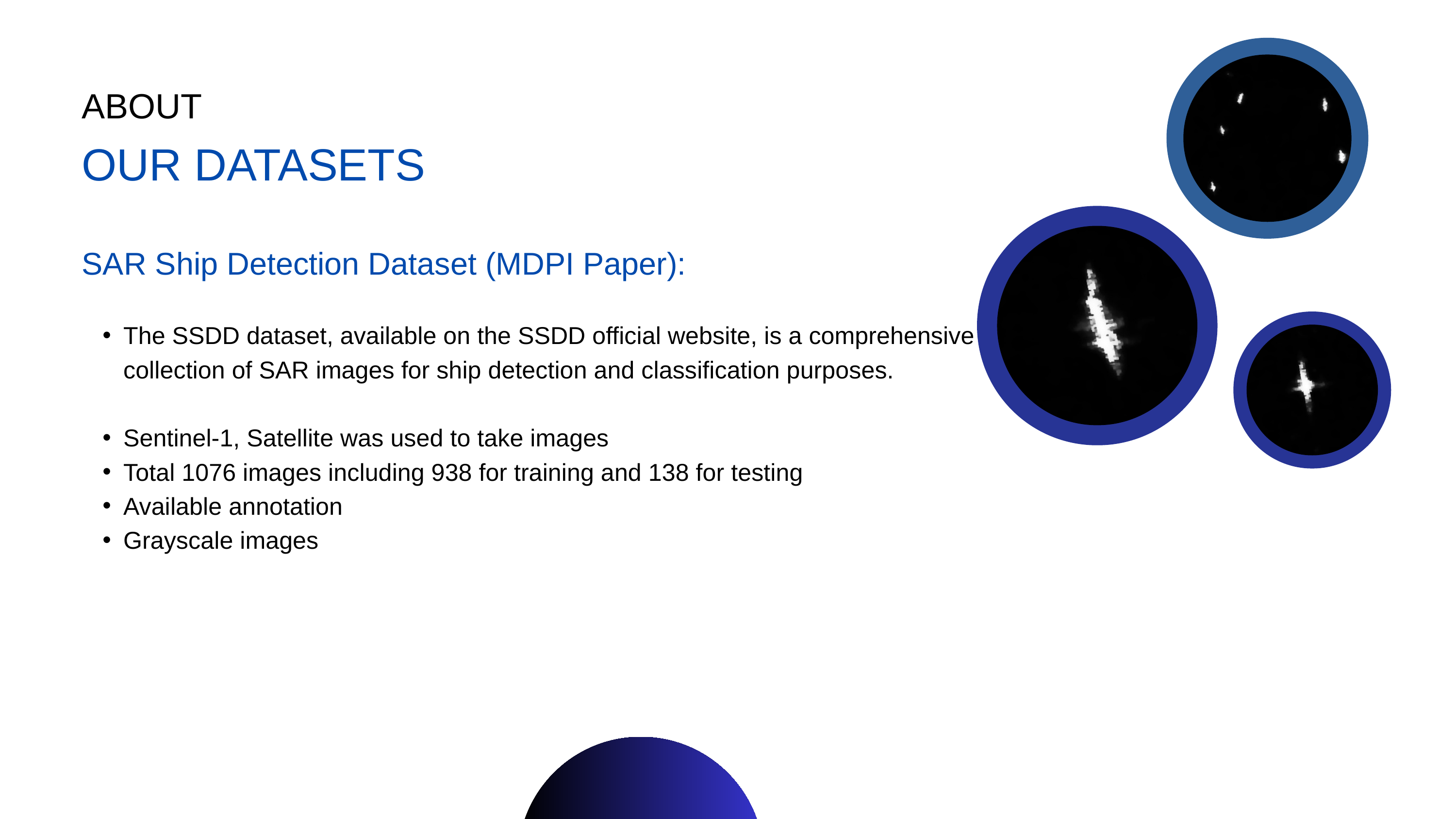

ABOUT
OUR DATASETS

SAR Ship Detection Dataset (MDPI Paper):

The SSDD dataset, available on the SSDD official website, is a comprehensive collection of SAR images for ship detection and classification purposes.

Sentinel-1, Satellite was used to take images
Total 1076 images including 938 for training and 138 for testing
Available annotation
Grayscale images